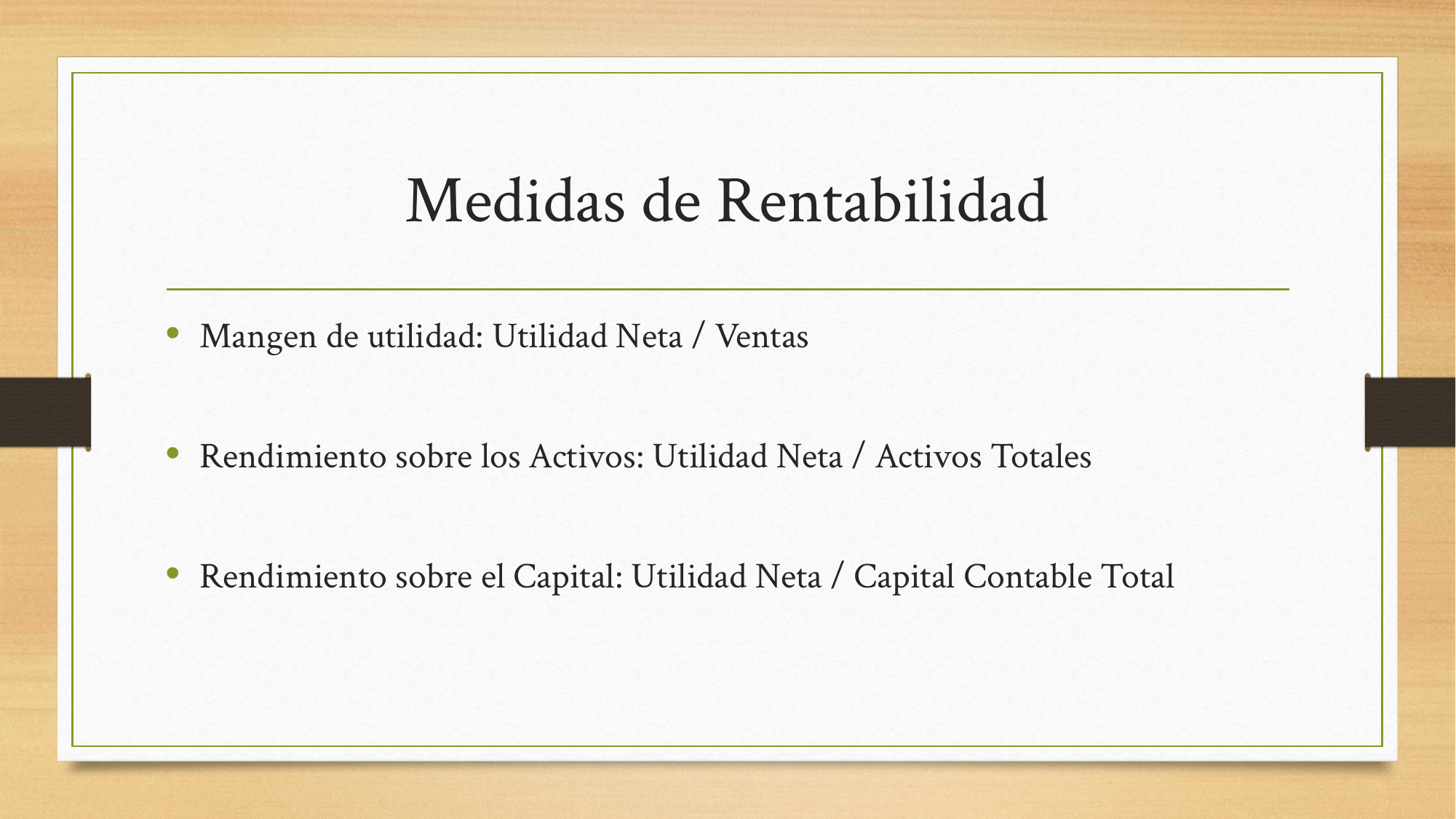

# Medidas de Rentabilidad
Mangen de utilidad: Utilidad Neta / Ventas

Rendimiento sobre los Activos: Utilidad Neta / Activos Totales

Rendimiento sobre el Capital: Utilidad Neta / Capital Contable Total